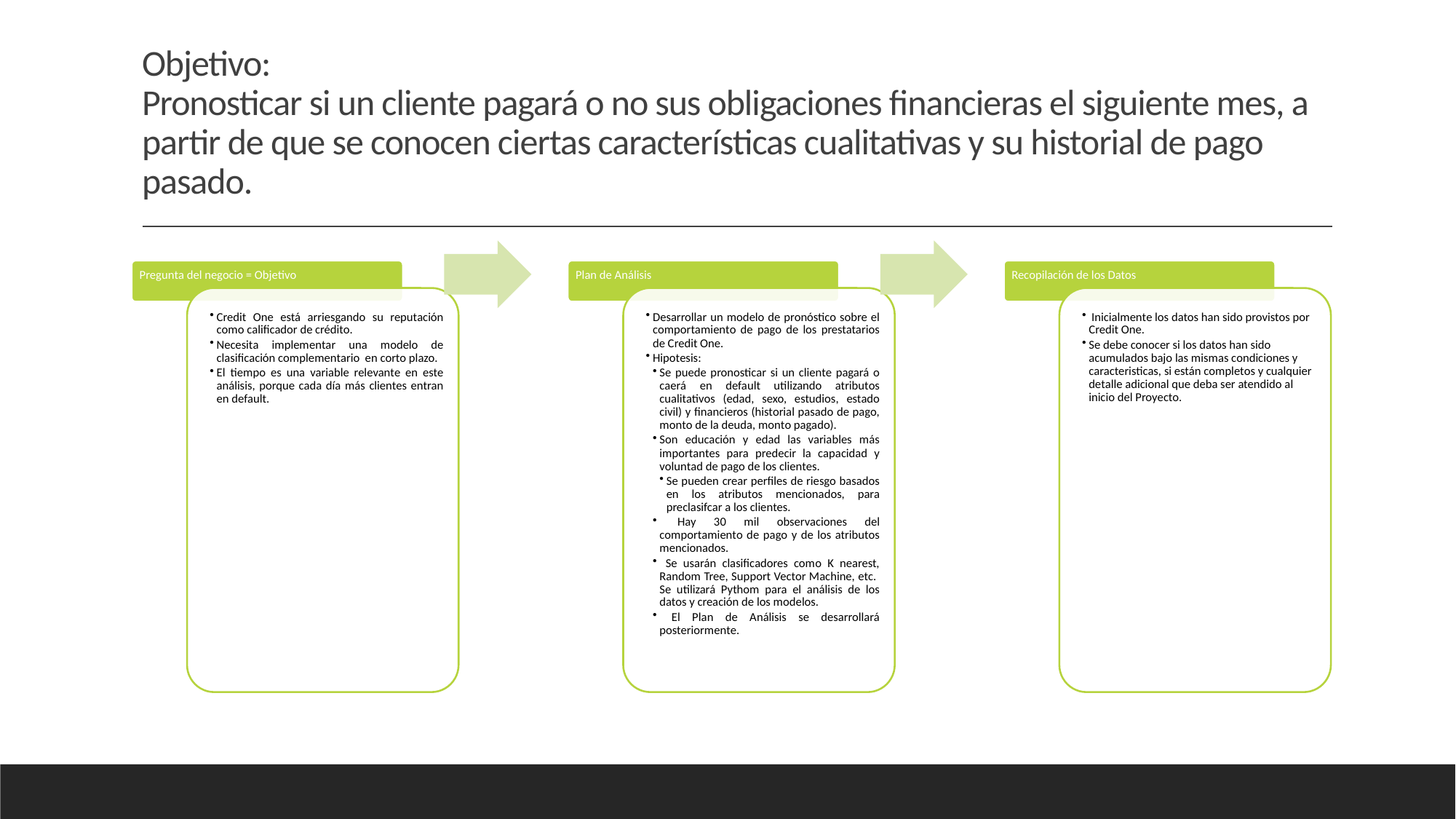

# Objetivo: Pronosticar si un cliente pagará o no sus obligaciones financieras el siguiente mes, a partir de que se conocen ciertas características cualitativas y su historial de pago pasado.
Pregunta del negocio = Objetivo
Credit One está arriesgando su reputación como calificador de crédito.
Necesita implementar una modelo de clasificación complementario  en corto plazo.
El tiempo es una variable relevante en este análisis, porque cada día más clientes entran en default.

Plan de Análisis
Desarrollar un modelo de pronóstico sobre el comportamiento de pago de los prestatarios de Credit One.
Hipotesis:
Se puede pronosticar si un cliente pagará o caerá en default utilizando atributos cualitativos (edad, sexo, estudios, estado civil) y financieros (historial pasado de pago, monto de la deuda, monto pagado).
Son educación y edad las variables más importantes para predecir la capacidad y voluntad de pago de los clientes.
Se pueden crear perfiles de riesgo basados en los atributos mencionados, para preclasifcar a los clientes.
 Hay 30 mil observaciones del comportamiento de pago y de los atributos mencionados.
 Se usarán clasificadores como K nearest, Random Tree, Support Vector Machine, etc.  Se utilizará Pythom para el análisis de los datos y creación de los modelos.
 El Plan de Análisis se desarrollará posteriormente.

Recopilación de los Datos
 Inicialmente los datos han sido provistos por Credit One.
Se debe conocer si los datos han sido acumulados bajo las mismas condiciones y caracteristicas, si están completos y cualquier detalle adicional que deba ser atendido al inicio del Proyecto.